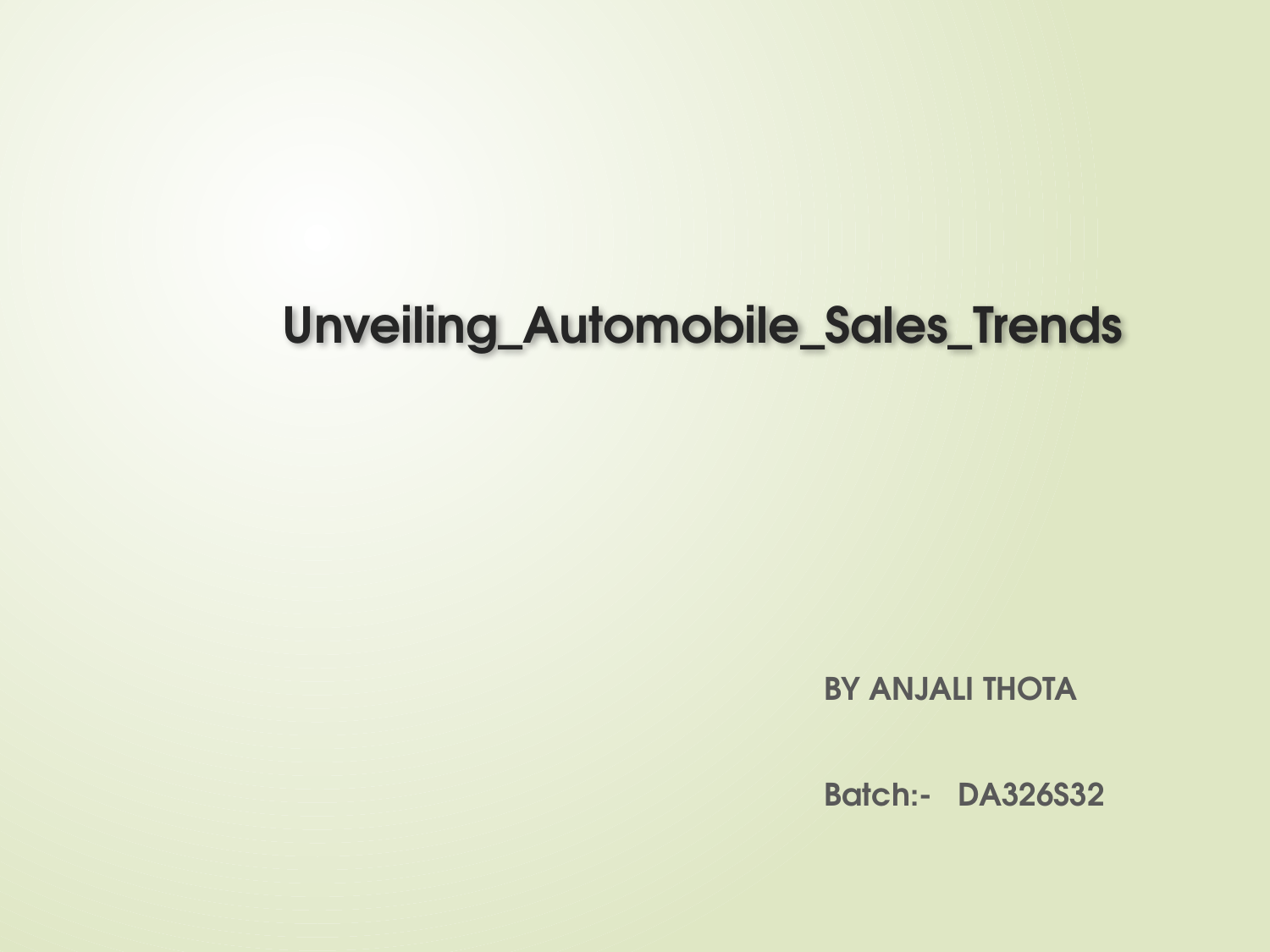

# Unveiling_Automobile_Sales_Trends
BY ANJALI THOTA

Batch:-   DA326S32